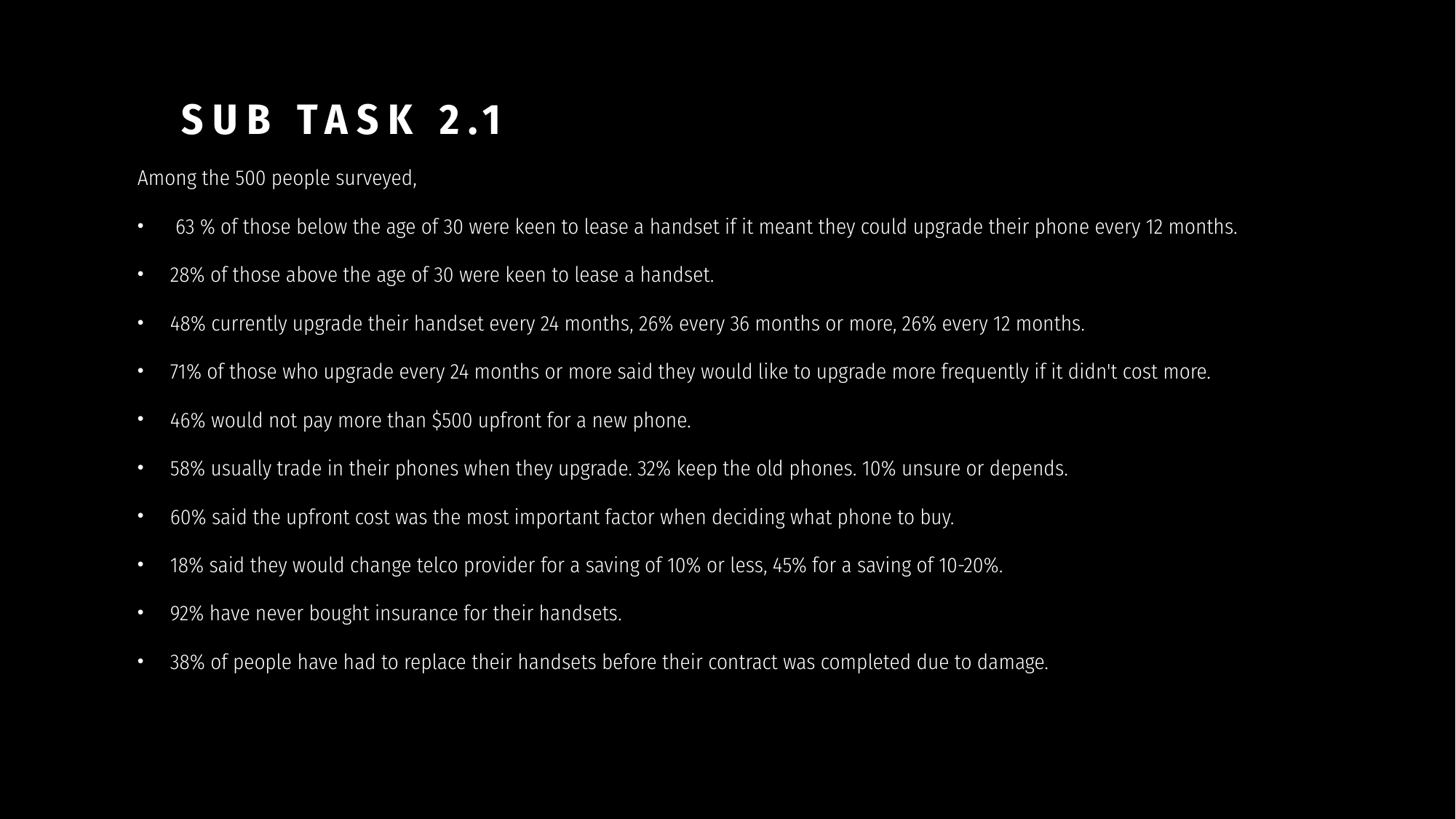

# Sub Task 2.1
Among the 500 people surveyed,
 63 % of those below the age of 30 were keen to lease a handset if it meant they could upgrade their phone every 12 months.
28% of those above the age of 30 were keen to lease a handset.
48% currently upgrade their handset every 24 months, 26% every 36 months or more, 26% every 12 months.
71% of those who upgrade every 24 months or more said they would like to upgrade more frequently if it didn't cost more.
46% would not pay more than $500 upfront for a new phone.
58% usually trade in their phones when they upgrade. 32% keep the old phones. 10% unsure or depends.
60% said the upfront cost was the most important factor when deciding what phone to buy.
18% said they would change telco provider for a saving of 10% or less, 45% for a saving of 10-20%.
92% have never bought insurance for their handsets.
38% of people have had to replace their handsets before their contract was completed due to damage.